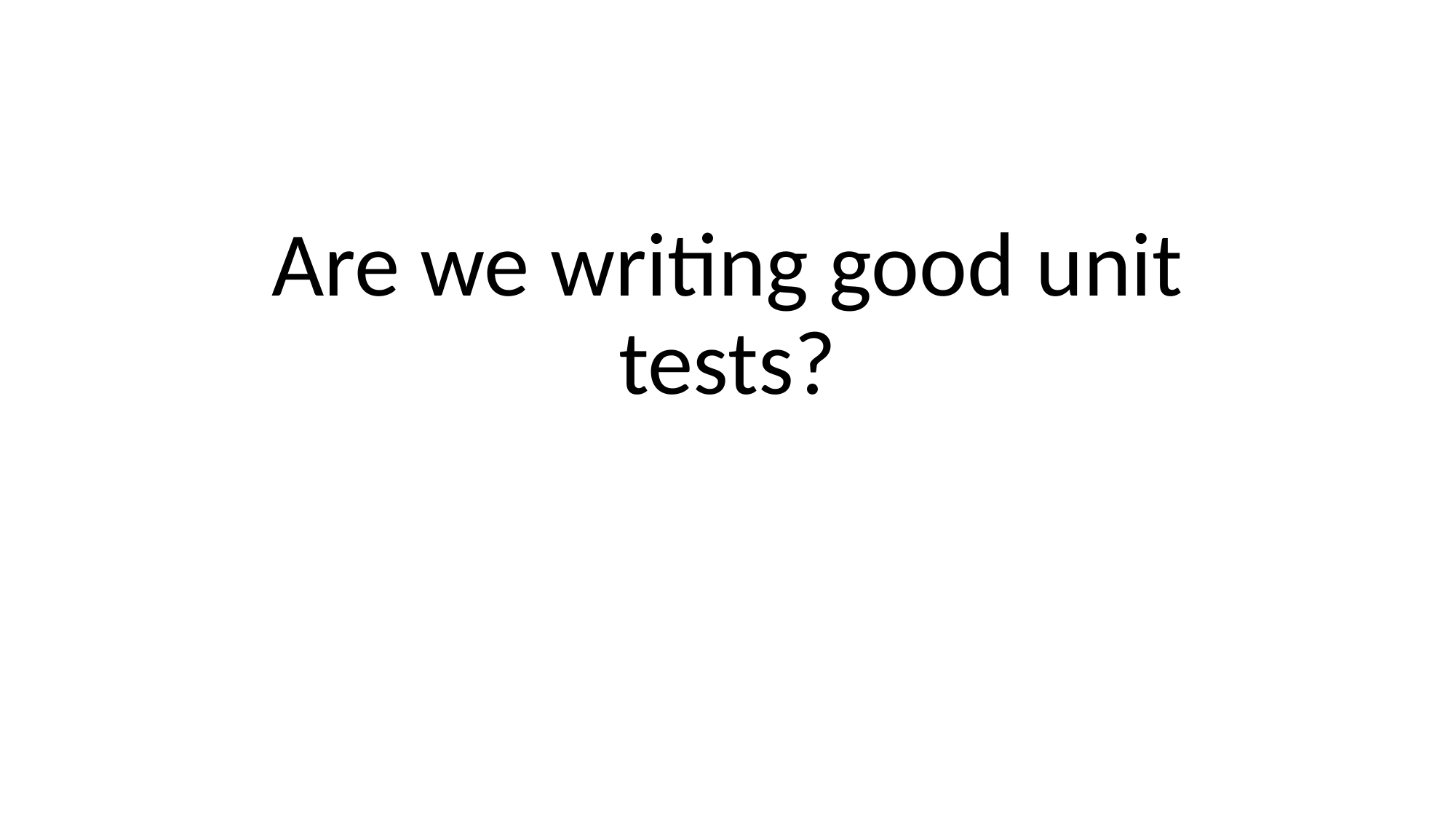

# Are we writing good unit tests?